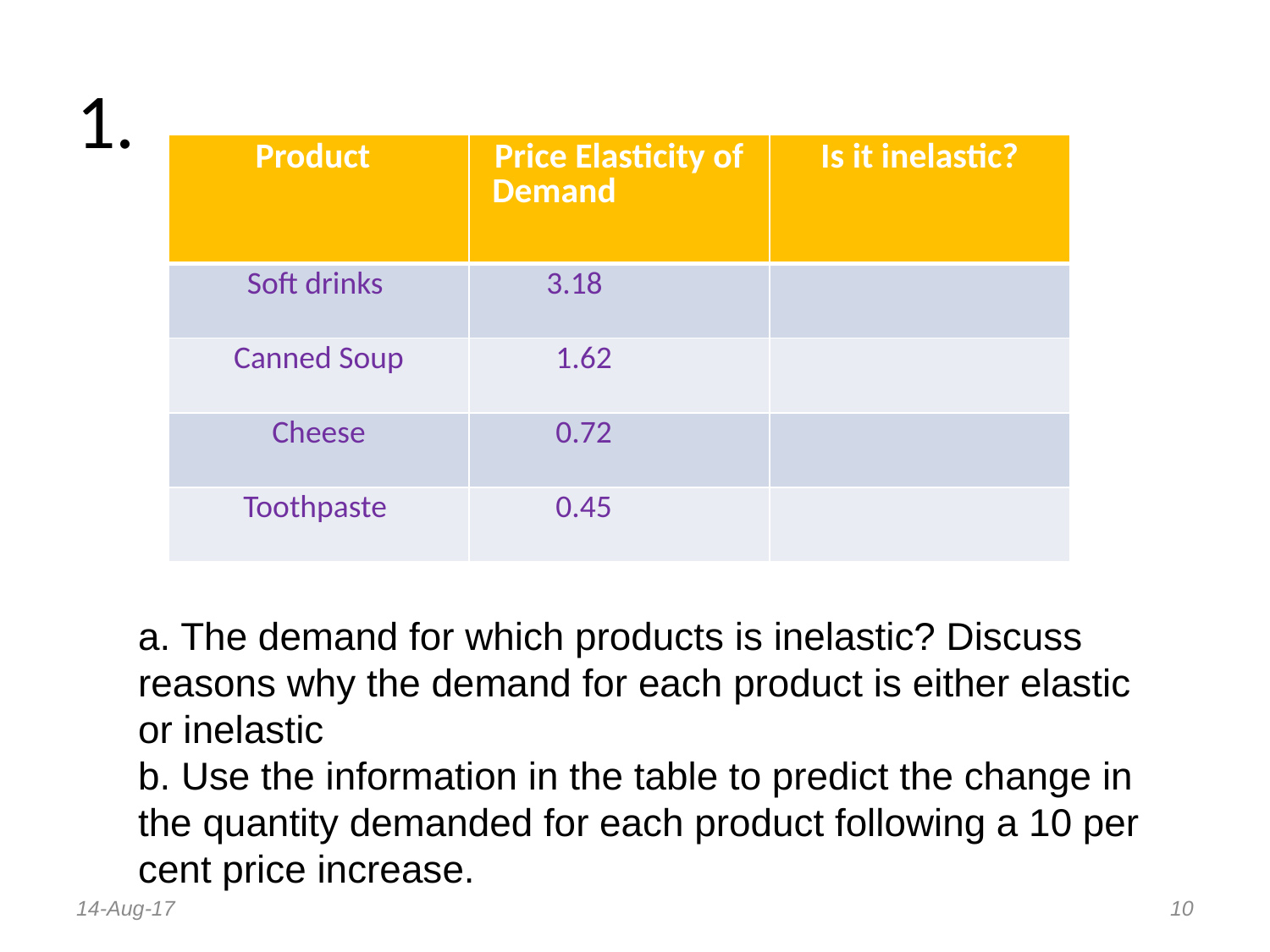

# 1.
| Product | Price Elasticity of Demand | Is it inelastic? |
| --- | --- | --- |
| Soft drinks | 3.18 |  |
| Canned Soup | 1.62 |  |
| Cheese | 0.72 |  |
| Toothpaste | 0.45 |  |
a. The demand for which products is inelastic? Discuss reasons why the demand for each product is either elastic or inelastic
b. Use the information in the table to predict the change in the quantity demanded for each product following a 10 per cent price increase.
14-Aug-17
10